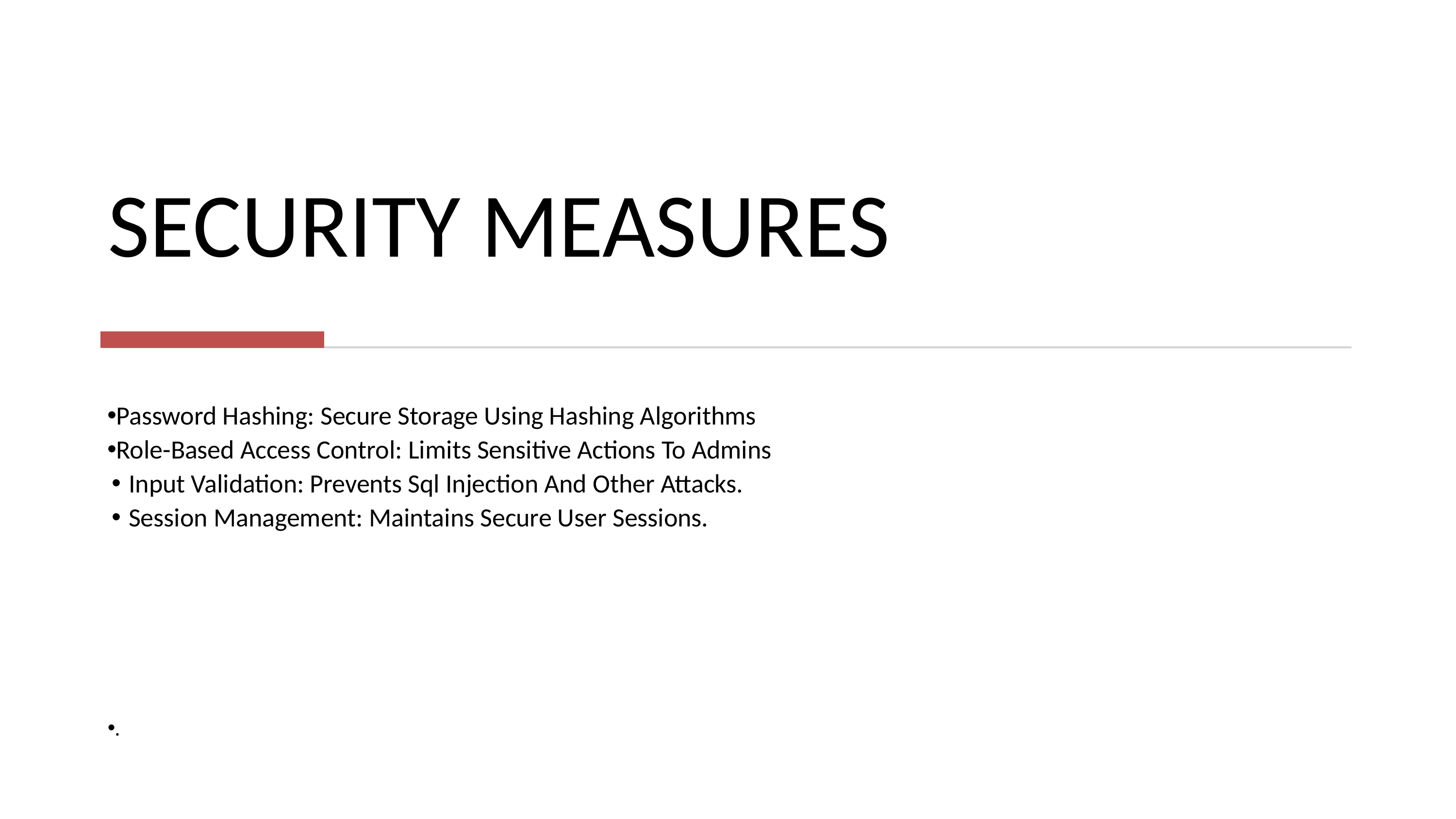

SECURITY MEASURES

Password Hashing: Secure Storage Using Hashing Algorithms
Role-Based Access Control: Limits Sensitive Actions To Admins
Input Validation: Prevents Sql Injection And Other Attacks.
Session Management: Maintains Secure User Sessions.

.